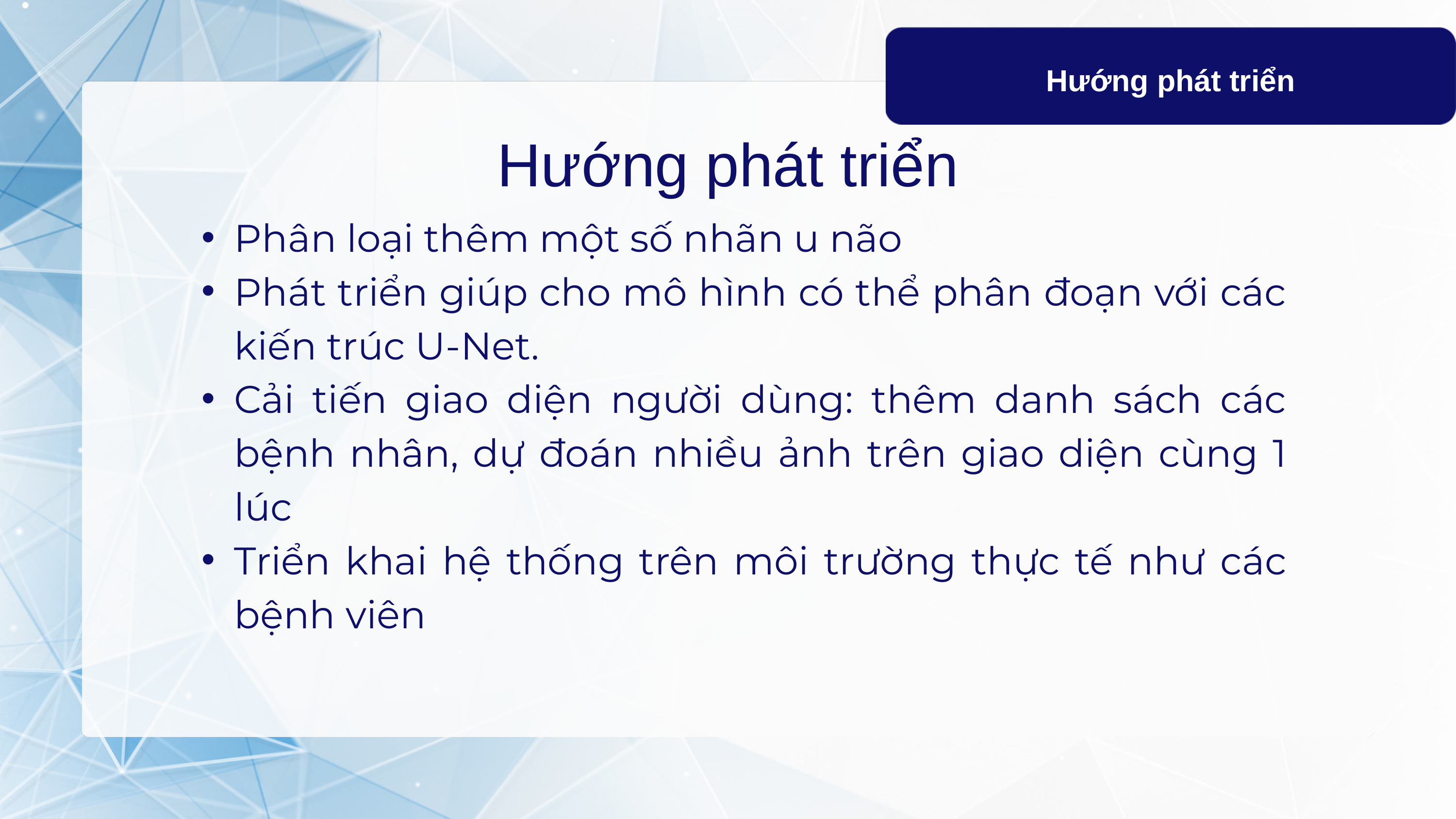

Hướng phát triển

Hướng phát triển
Phân loại thêm một số nhãn u não
Phát triển giúp cho mô hình có thể phân đoạn với các kiến trúc U-Net.
Cải tiến giao diện người dùng: thêm danh sách các bệnh nhân, dự đoán nhiều ảnh trên giao diện cùng 1 lúc
Triển khai hệ thống trên môi trường thực tế như các bệnh viên